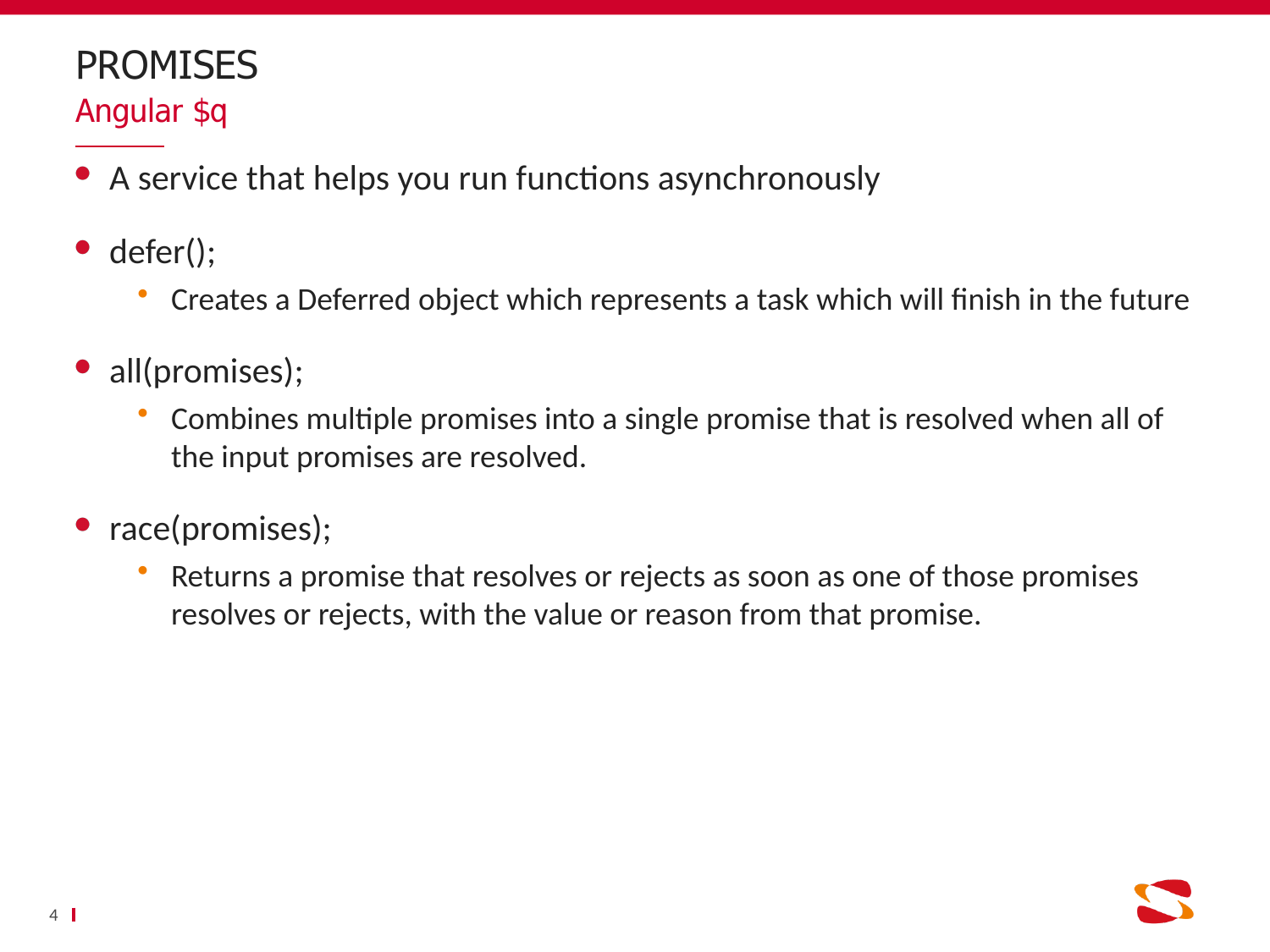

# Promises
Angular $q
A service that helps you run functions asynchronously
defer();
Creates a Deferred object which represents a task which will finish in the future
all(promises);
Combines multiple promises into a single promise that is resolved when all of the input promises are resolved.
race(promises);
Returns a promise that resolves or rejects as soon as one of those promises resolves or rejects, with the value or reason from that promise.

4